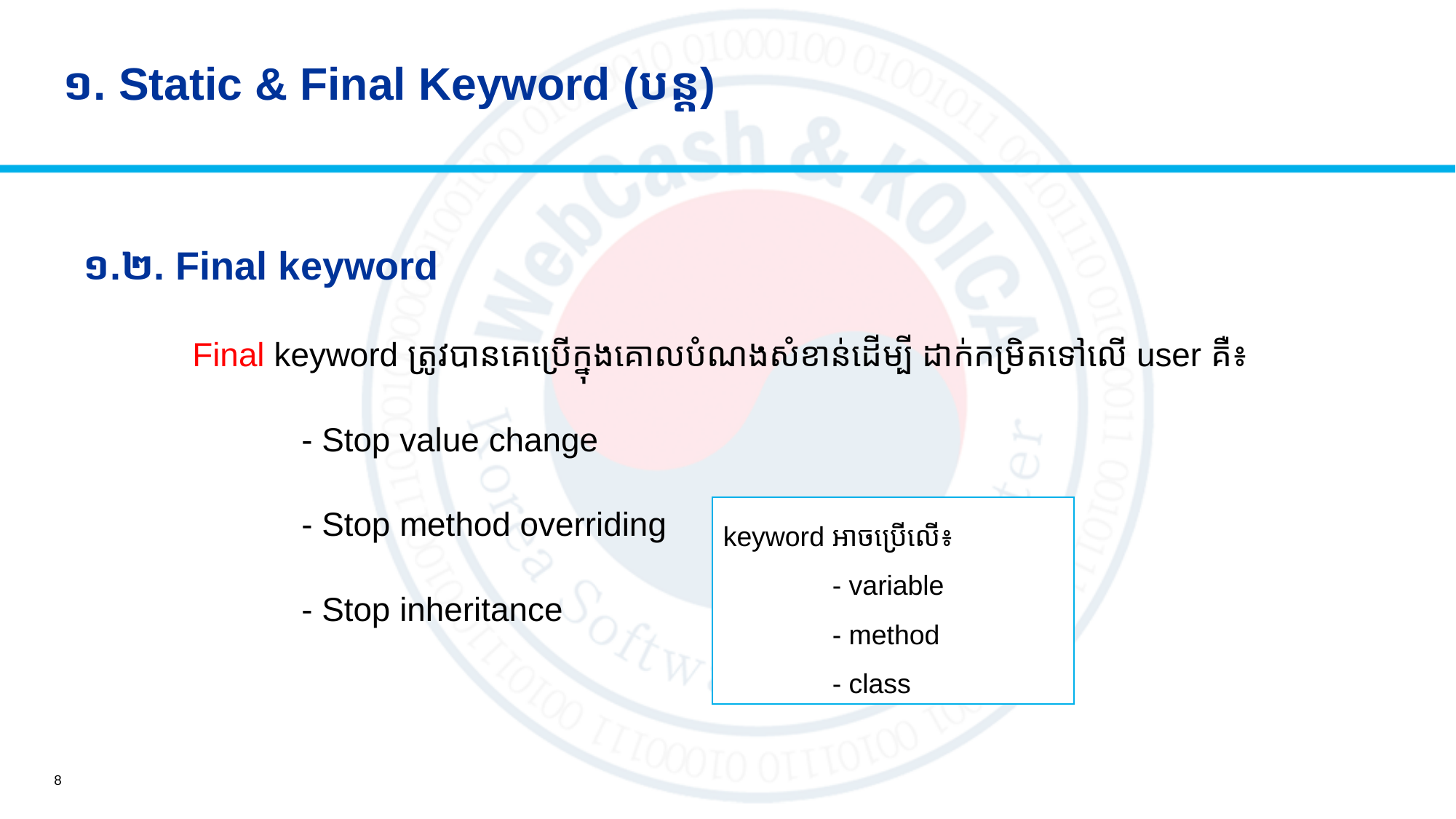

# ១. Static & Final Keyword (បន្ត)
១.២. Final keyword
	Final keyword ត្រូវបានគេប្រើក្នុងគោលបំណងសំខាន់ដើម្បី ដាក់កម្រិតទៅលើ user គឺ៖
		- Stop value change
		- Stop method overriding
		- Stop inheritance
keyword អាចប្រើលើ៖
	- variable
	- method
	- class
8